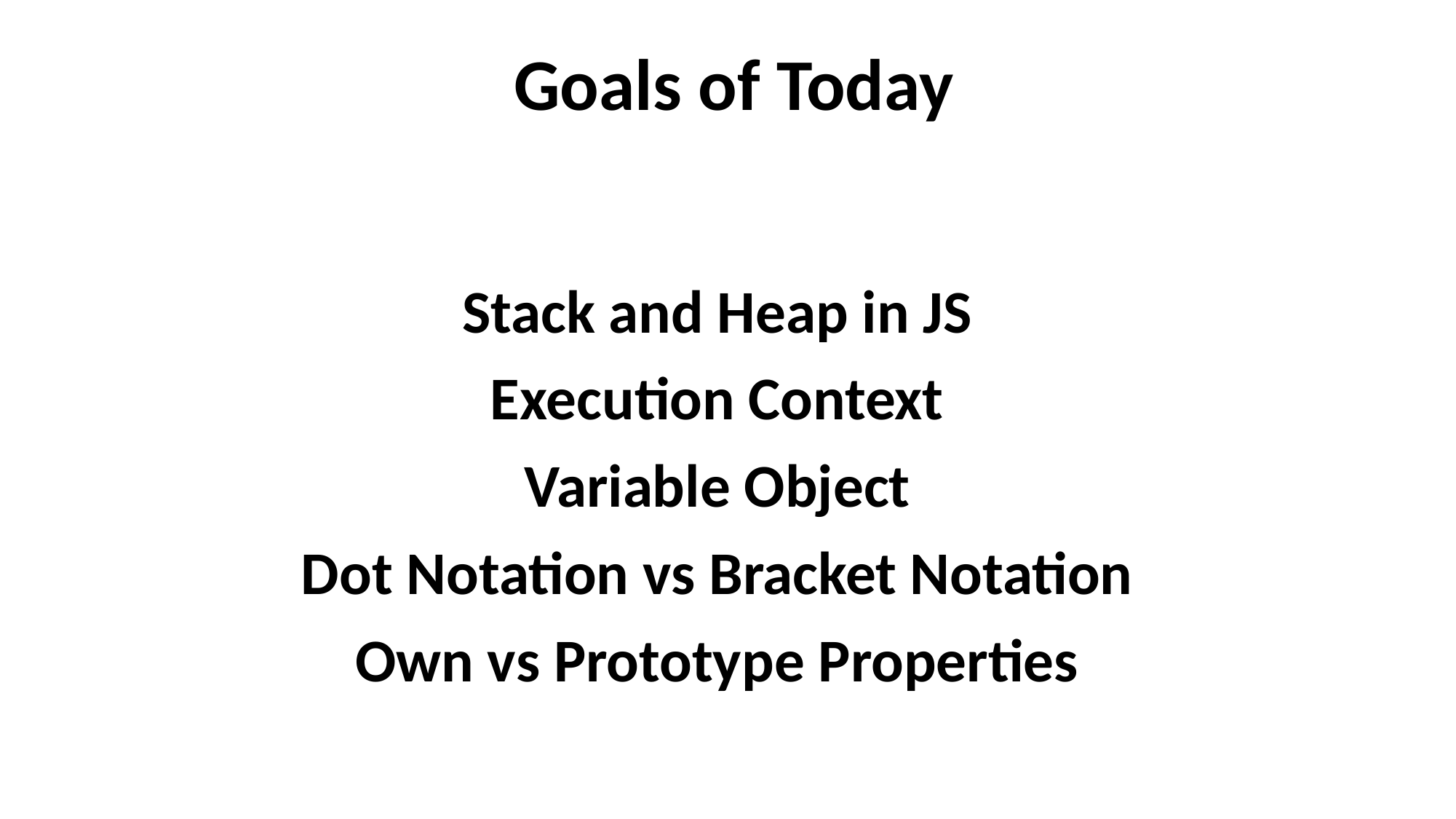

Goals of Today
Stack and Heap in JS
Execution Context
Variable Object
Dot Notation vs Bracket Notation
Own vs Prototype Properties